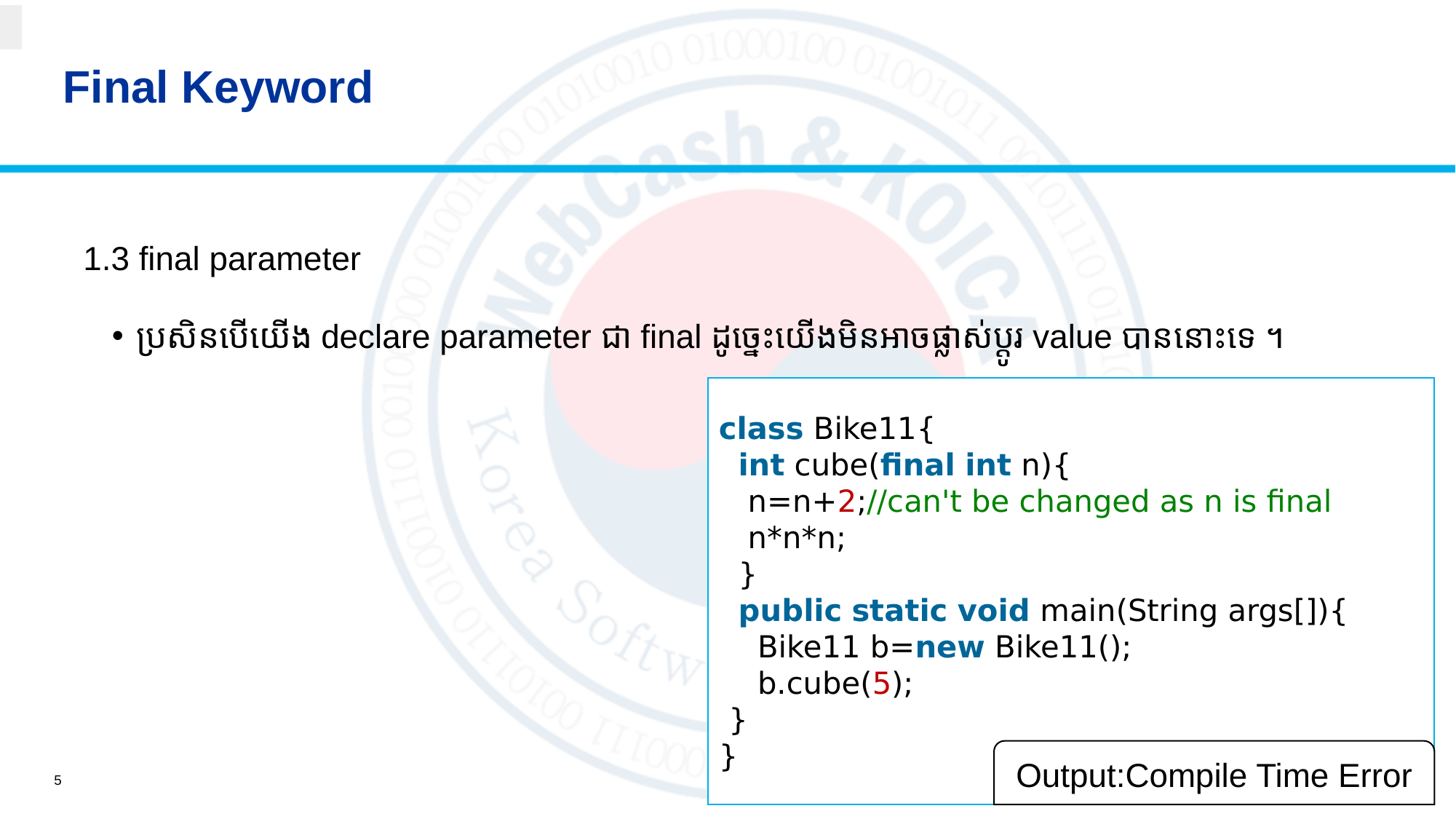

# Final Keyword
1.3 final parameter
ប្រសិនបើយើង​ declare parameter ជា final ដូច្នេះយើងមិនអាចផ្លាស់ប្ដូរ value បាននោះទេ ។
class Bike11{
  int cube(final int n){
   n=n+2;//can't be changed as n is final
   n*n*n;
  }
  public static void main(String args[]){
    Bike11 b=new Bike11();
    b.cube(5);
 }
}
Output:Compile Time Error
5